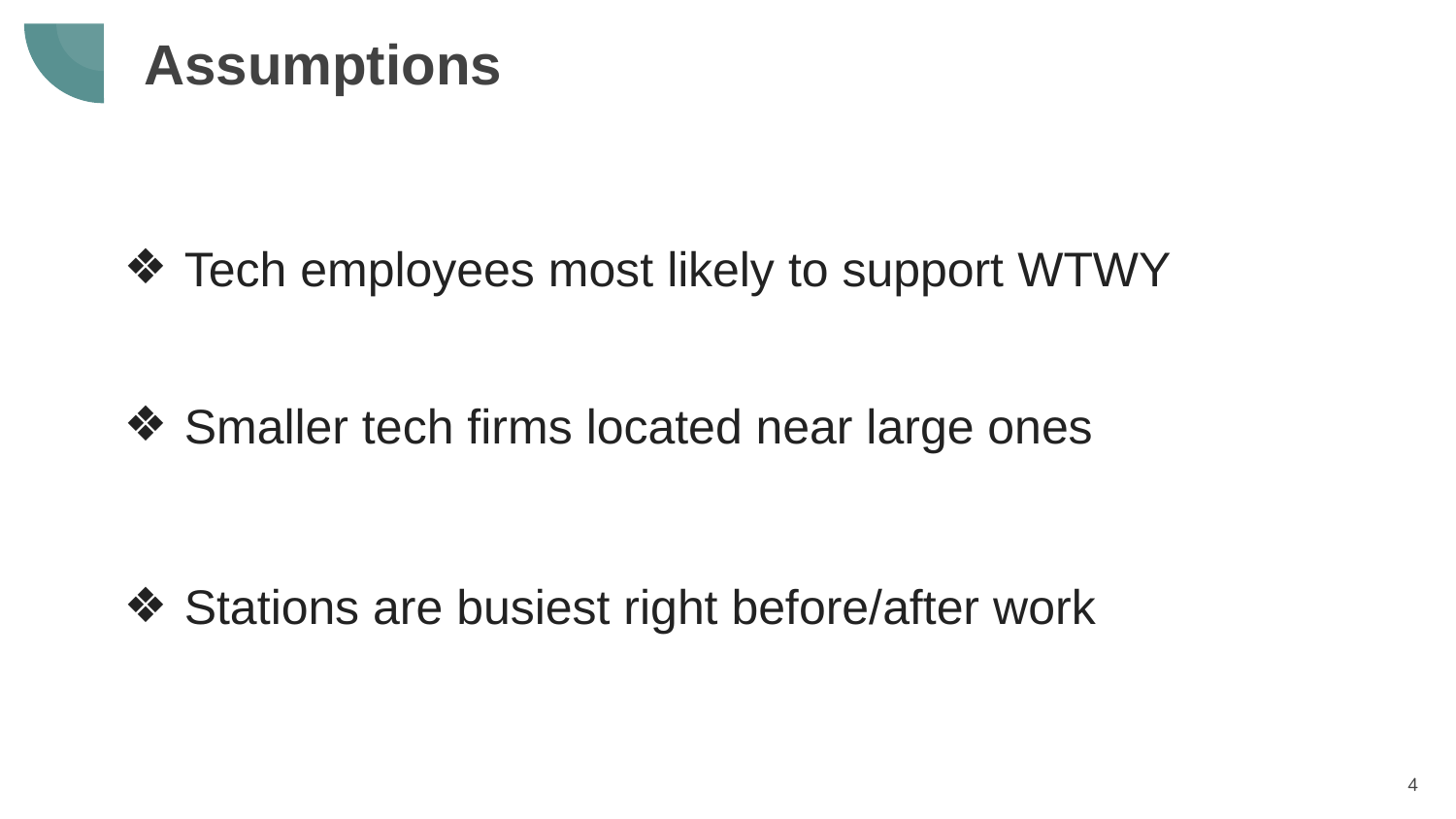

# Assumptions
Tech employees most likely to support WTWY

Smaller tech firms located near large ones

Stations are busiest right before/after work

4